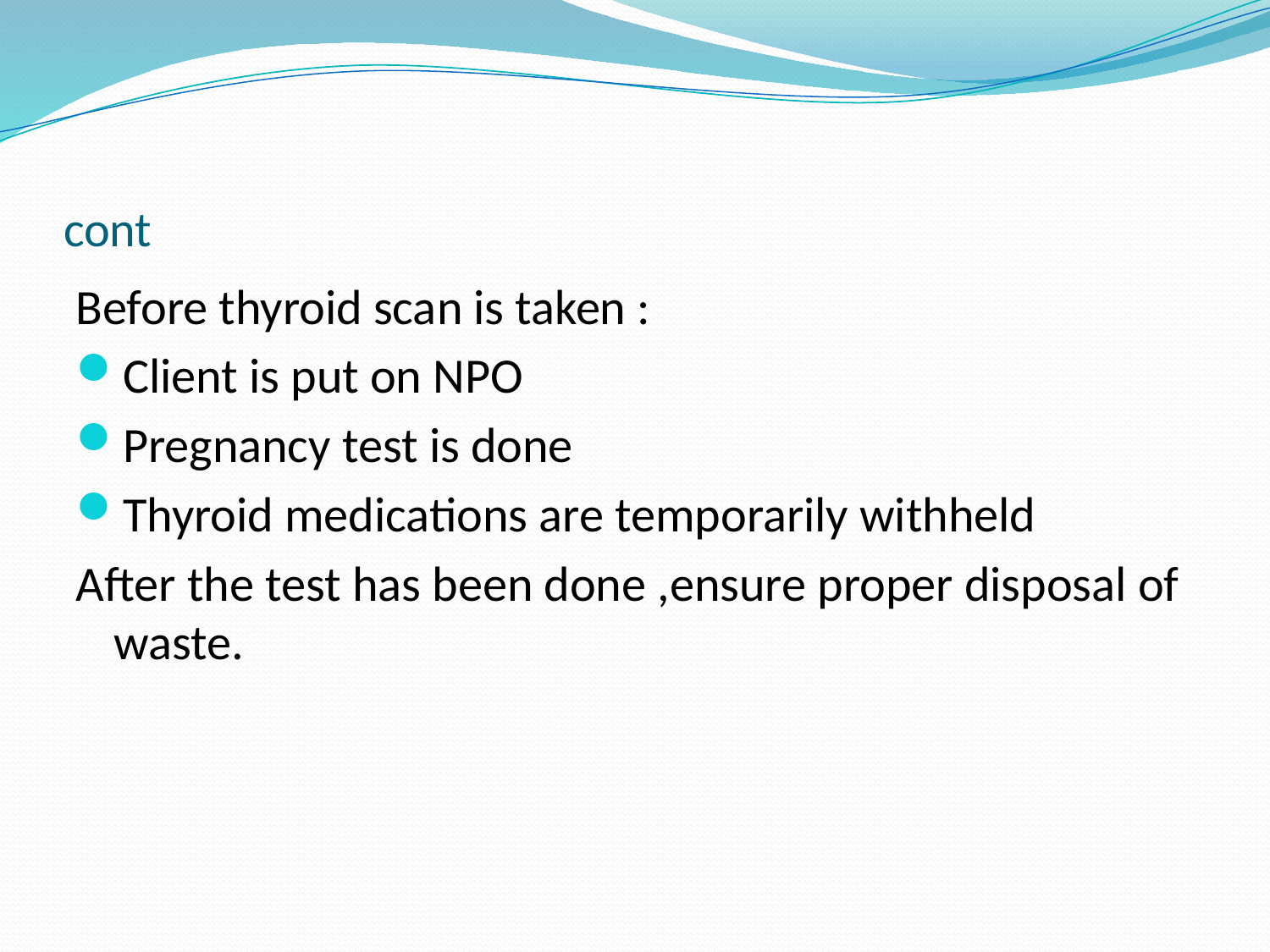

# cont
Before thyroid scan is taken :
Client is put on NPO
Pregnancy test is done
Thyroid medications are temporarily withheld
After the test has been done ,ensure proper disposal of waste.